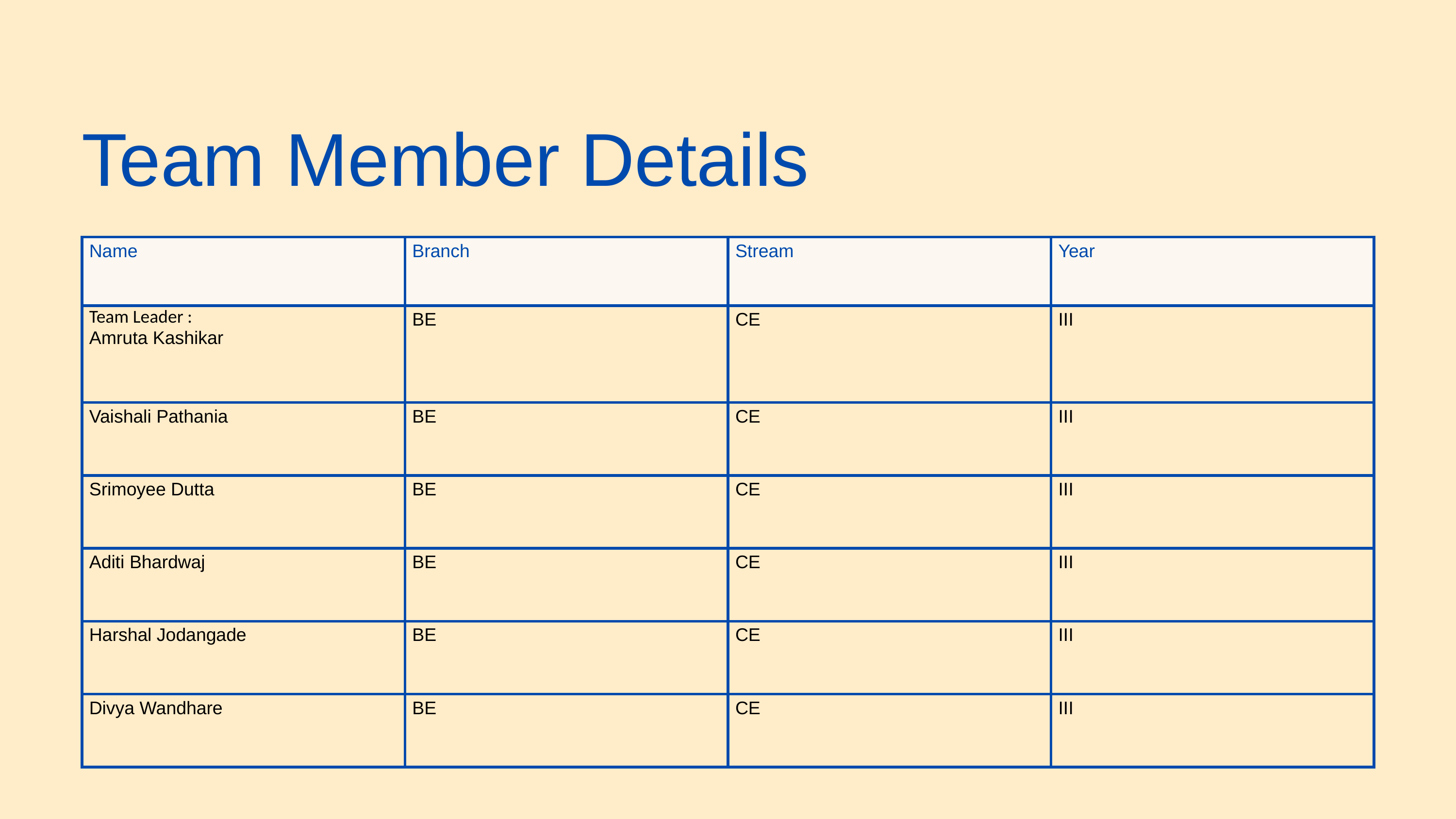

Team Member Details
| Name | Branch | Stream | Year |
| --- | --- | --- | --- |
| Team Leader : Amruta Kashikar | BE | CE | III |
| Vaishali Pathania | BE | CE | III |
| Srimoyee Dutta | BE | CE | III |
| Aditi Bhardwaj | BE | CE | III |
| Harshal Jodangade | BE | CE | III |
| Divya Wandhare | BE | CE | III |